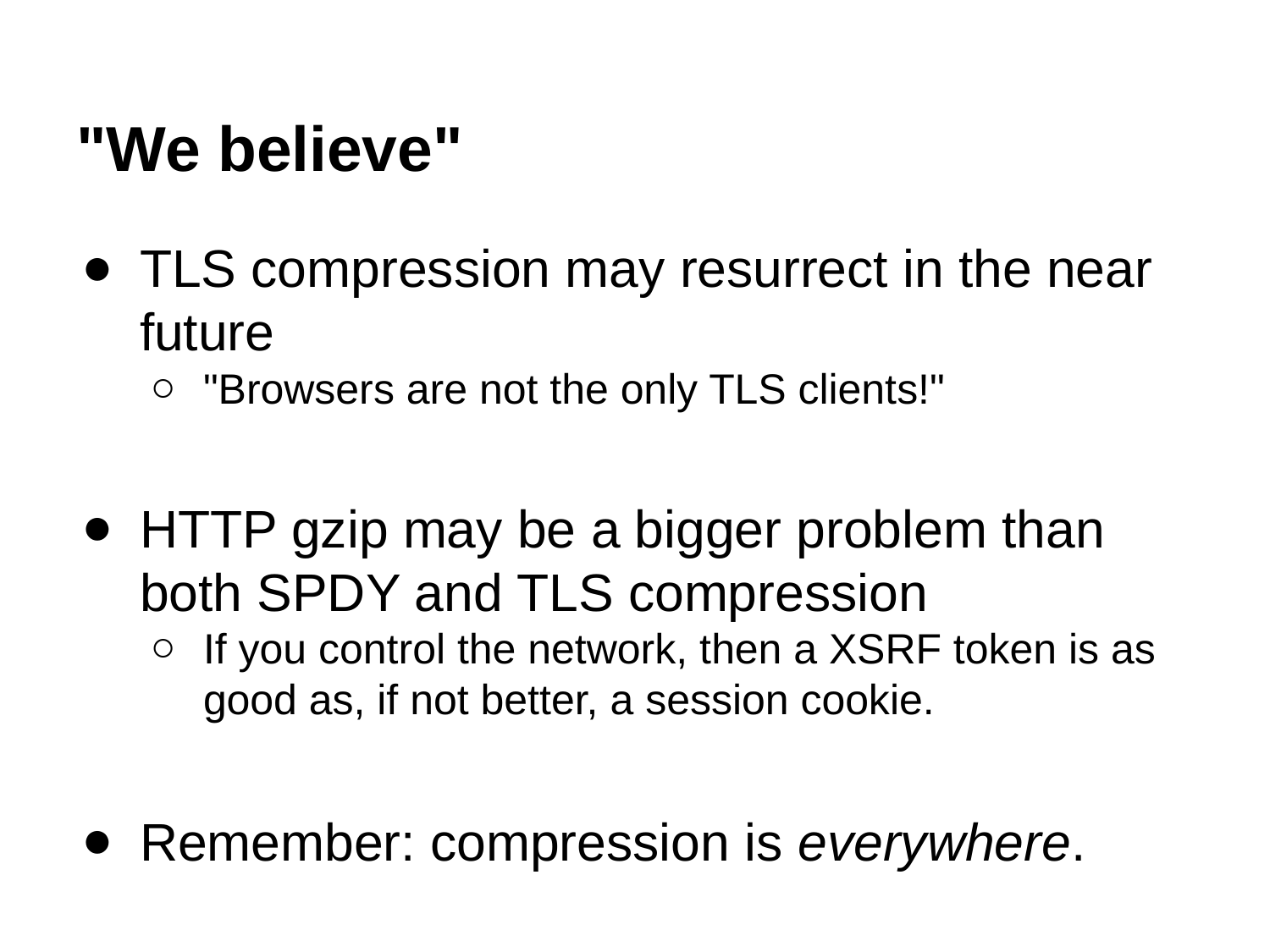

# "We believe"
TLS compression may resurrect in the near future
"Browsers are not the only TLS clients!"

HTTP gzip may be a bigger problem than both SPDY and TLS compression
If you control the network, then a XSRF token is as good as, if not better, a session cookie.

Remember: compression is everywhere.